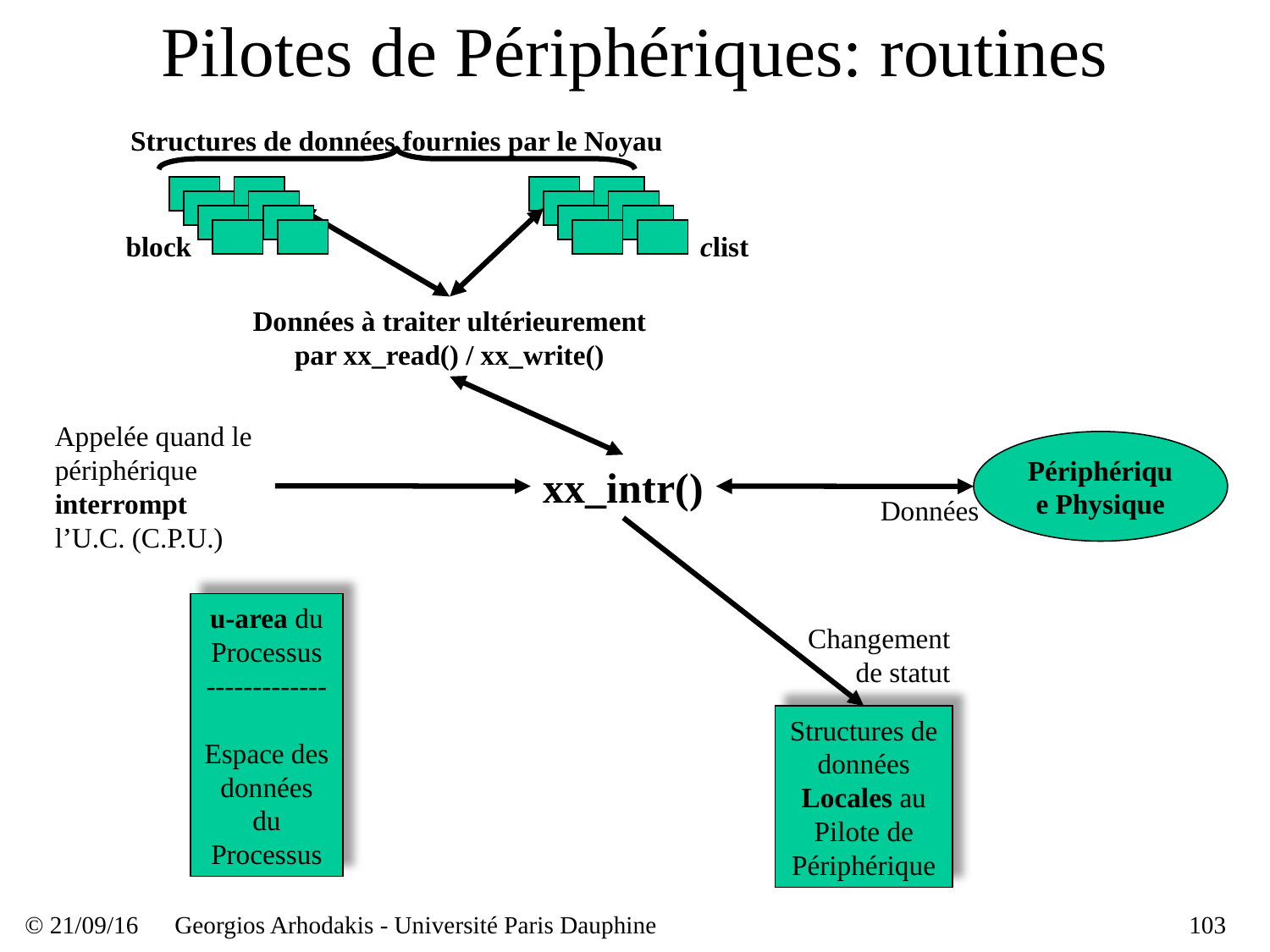

# Pilotes de Périphériques: routines
Structures de données fournies par le Noyau

block
clist
Données à traiter ultérieurement par xx_read() / xx_write()
Appelée quand le périphérique interrompt l’U.C. (C.P.U.)
Périphérique Physique
xx_intr()
Données
u-area du Processus
-------------

Espace des données du Processus
Changement
de statut
Structures de données Locales au Pilote de Périphérique
© 21/09/16
Georgios Arhodakis - Université Paris Dauphine
103